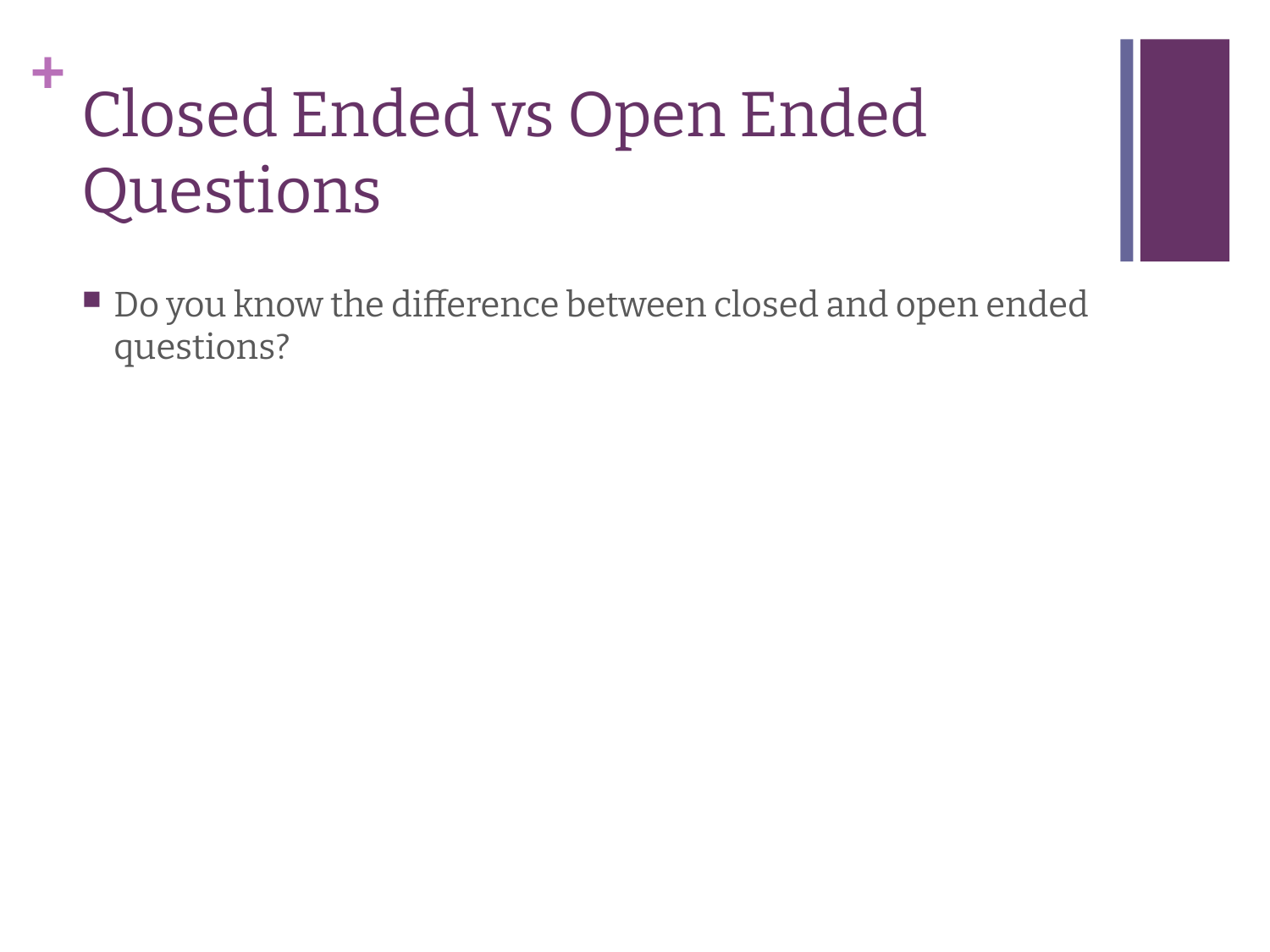

# Closed Ended vs Open Ended Questions
Do you know the difference between closed and open ended questions?